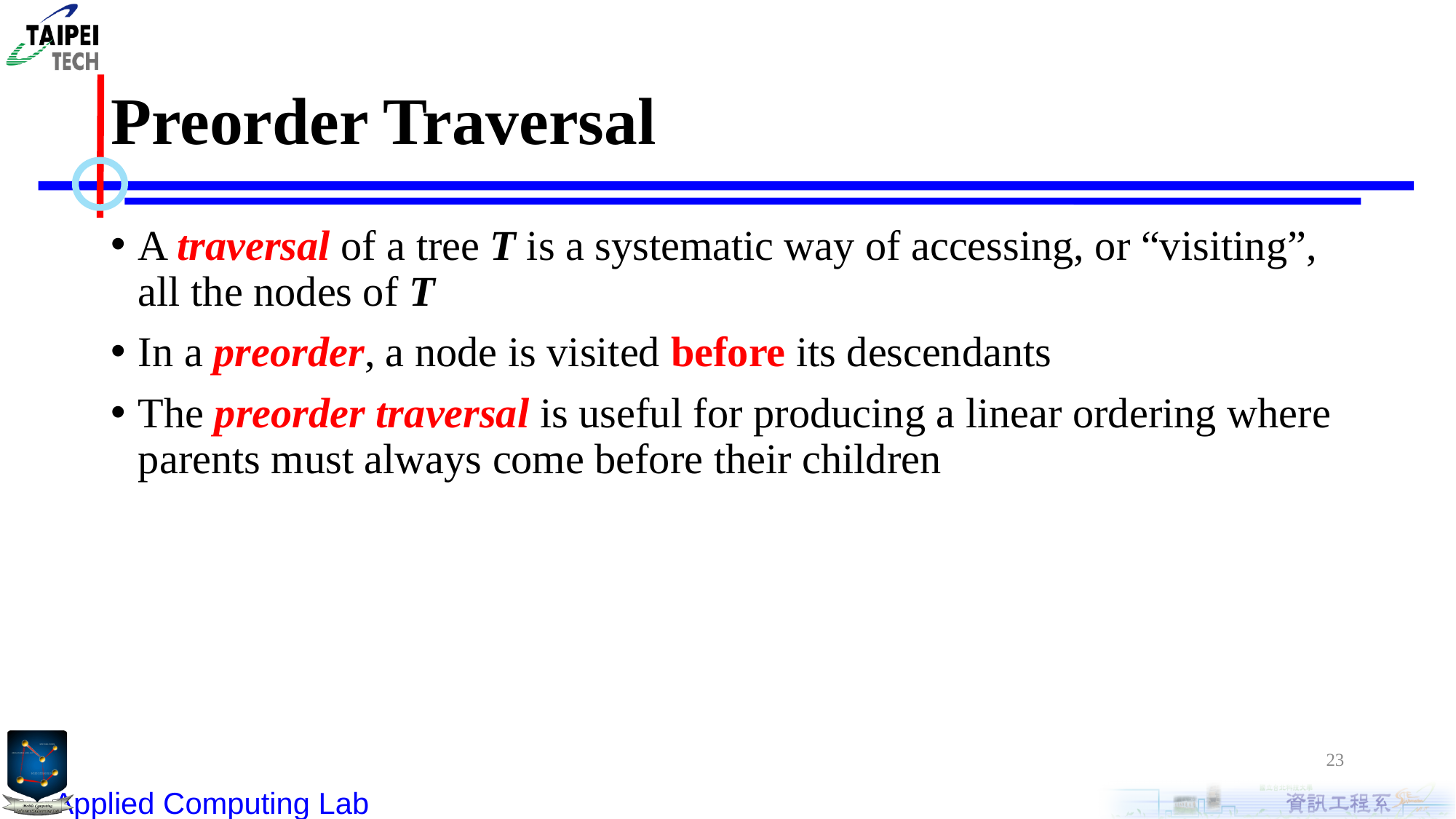

# Preorder Traversal
A traversal of a tree T is a systematic way of accessing, or “visiting”, all the nodes of T
In a preorder, a node is visited before its descendants
The preorder traversal is useful for producing a linear ordering where parents must always come before their children
23